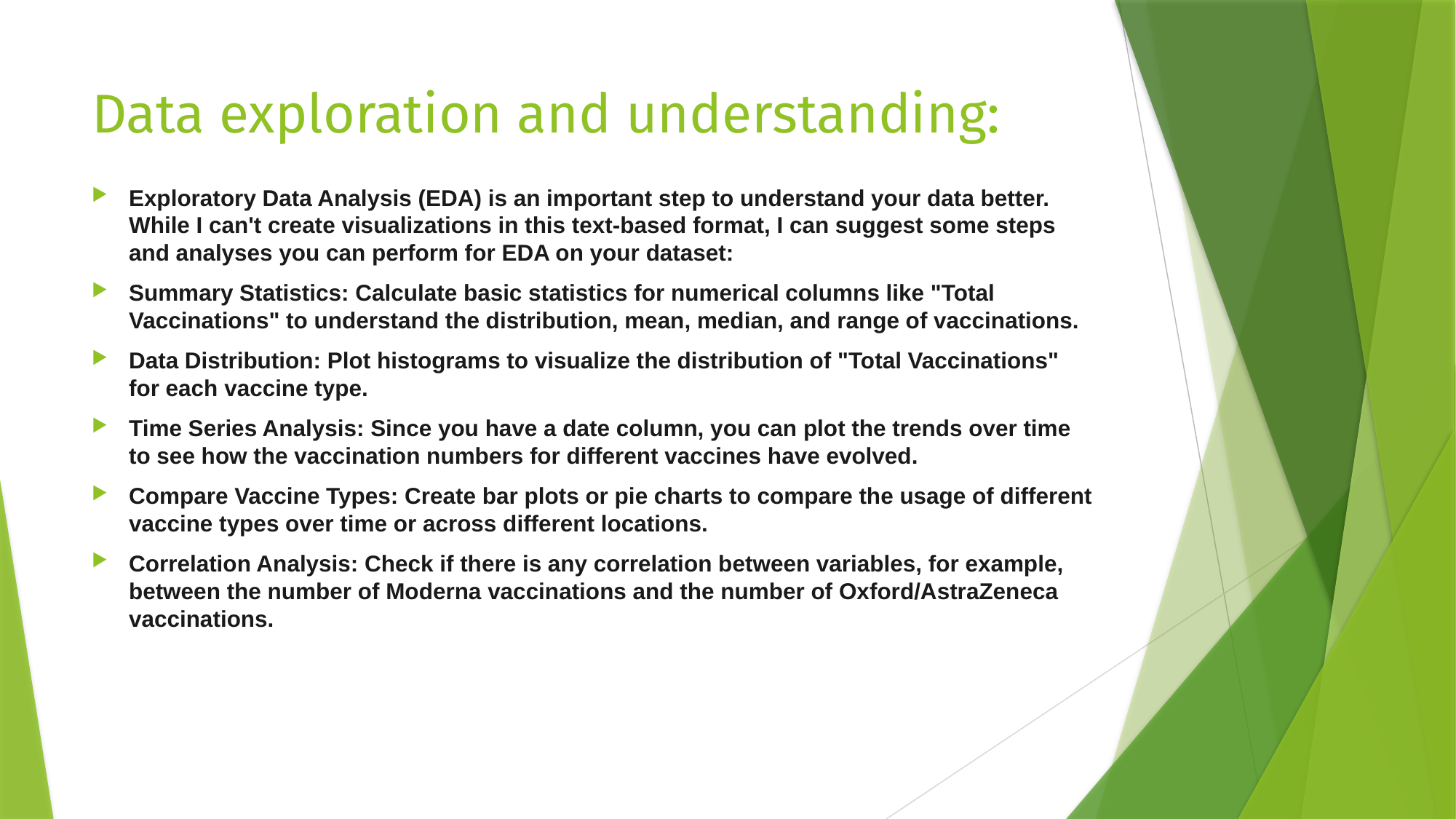

# Data exploration and understanding:
Exploratory Data Analysis (EDA) is an important step to understand your data better. While I can't create visualizations in this text-based format, I can suggest some steps and analyses you can perform for EDA on your dataset:
Summary Statistics: Calculate basic statistics for numerical columns like "Total Vaccinations" to understand the distribution, mean, median, and range of vaccinations.
Data Distribution: Plot histograms to visualize the distribution of "Total Vaccinations" for each vaccine type.
Time Series Analysis: Since you have a date column, you can plot the trends over time to see how the vaccination numbers for different vaccines have evolved.
Compare Vaccine Types: Create bar plots or pie charts to compare the usage of different vaccine types over time or across different locations.
Correlation Analysis: Check if there is any correlation between variables, for example, between the number of Moderna vaccinations and the number of Oxford/AstraZeneca vaccinations.